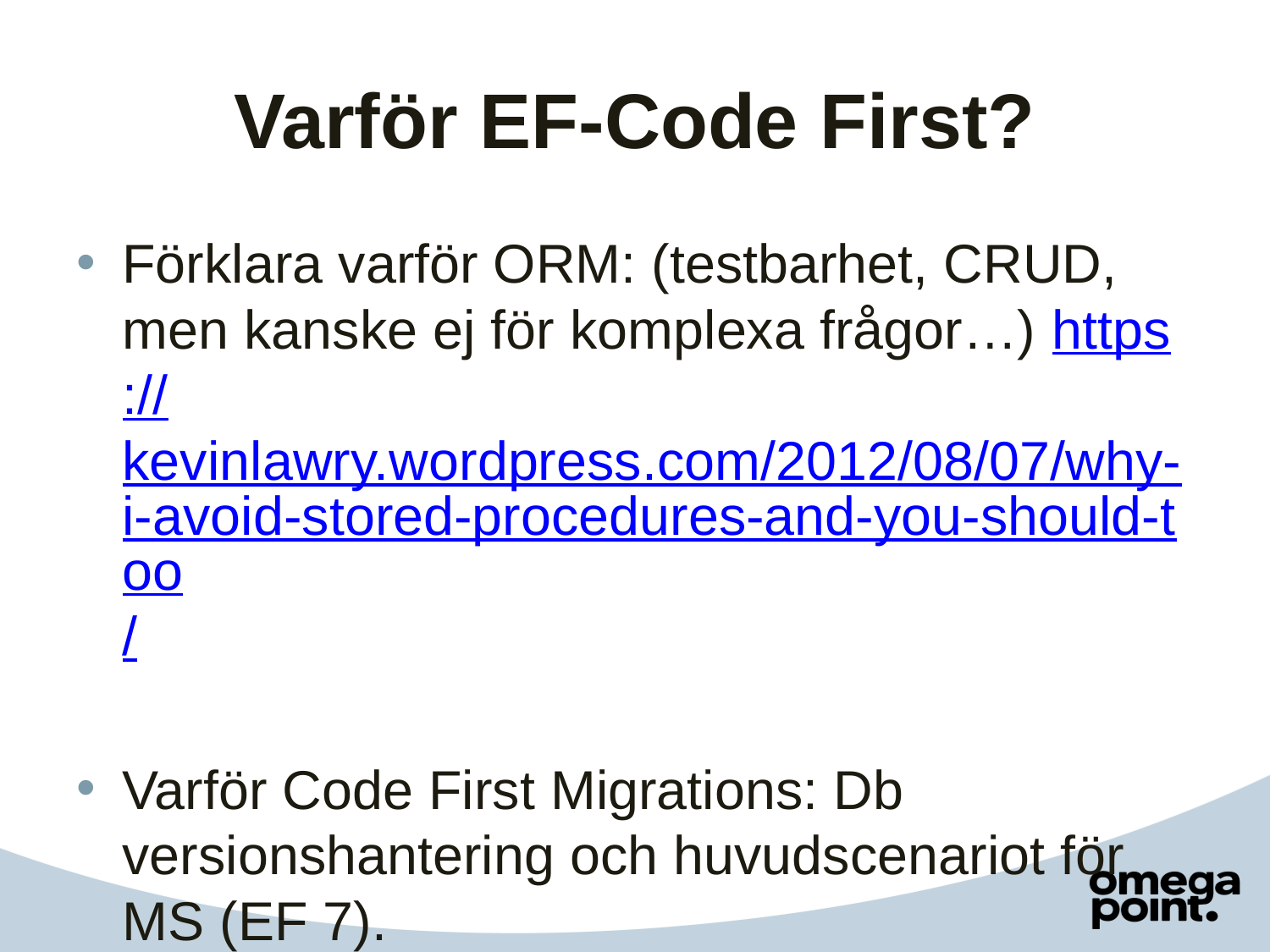

# Varför EF-Code First?
Förklara varför ORM: (testbarhet, CRUD, men kanske ej för komplexa frågor…) https://kevinlawry.wordpress.com/2012/08/07/why-i-avoid-stored-procedures-and-you-should-too/

Varför Code First Migrations: Db versionshantering och huvudscenariot för MS (EF 7).